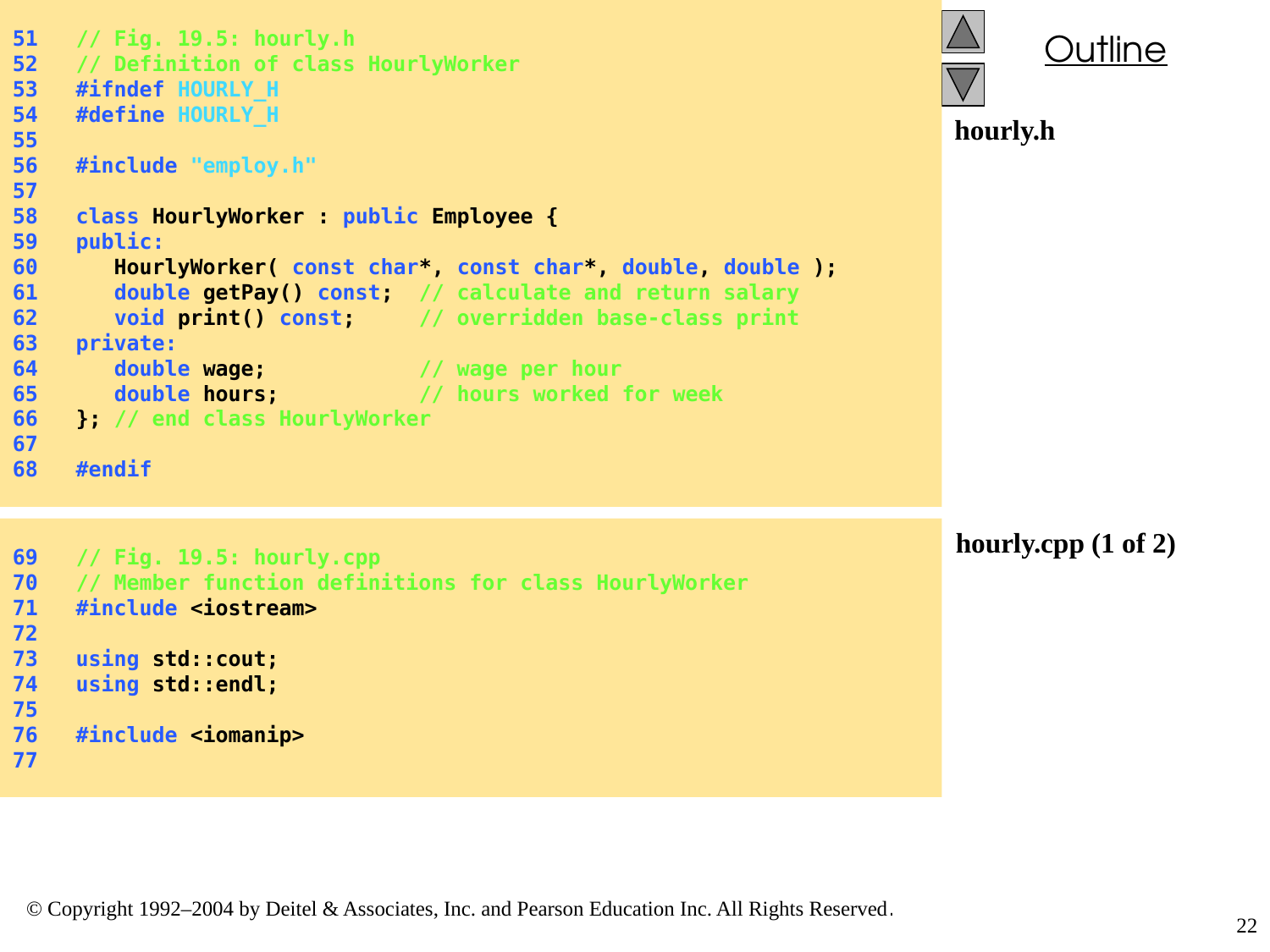

51   // Fig. 19.5: hourly.h
52   // Definition of class HourlyWorker
53   #ifndef HOURLY_H
54   #define HOURLY_H
55
56   #include "employ.h"
57
58   class HourlyWorker : public Employee {
59   public:
60      HourlyWorker( const char*, const char*, double, double );
61      double getPay() const;  // calculate and return salary
62      void print() const;     // overridden base-class print
63   private:
64      double wage;            // wage per hour
65      double hours;           // hours worked for week
66   }; // end class HourlyWorker
67
68   #endif
hourly.h
69   // Fig. 19.5: hourly.cpp
70   // Member function definitions for class HourlyWorker
71   #include <iostream>
72
73   using std::cout;
74   using std::endl;
75
76   #include <iomanip>
77
hourly.cpp (1 of 2)